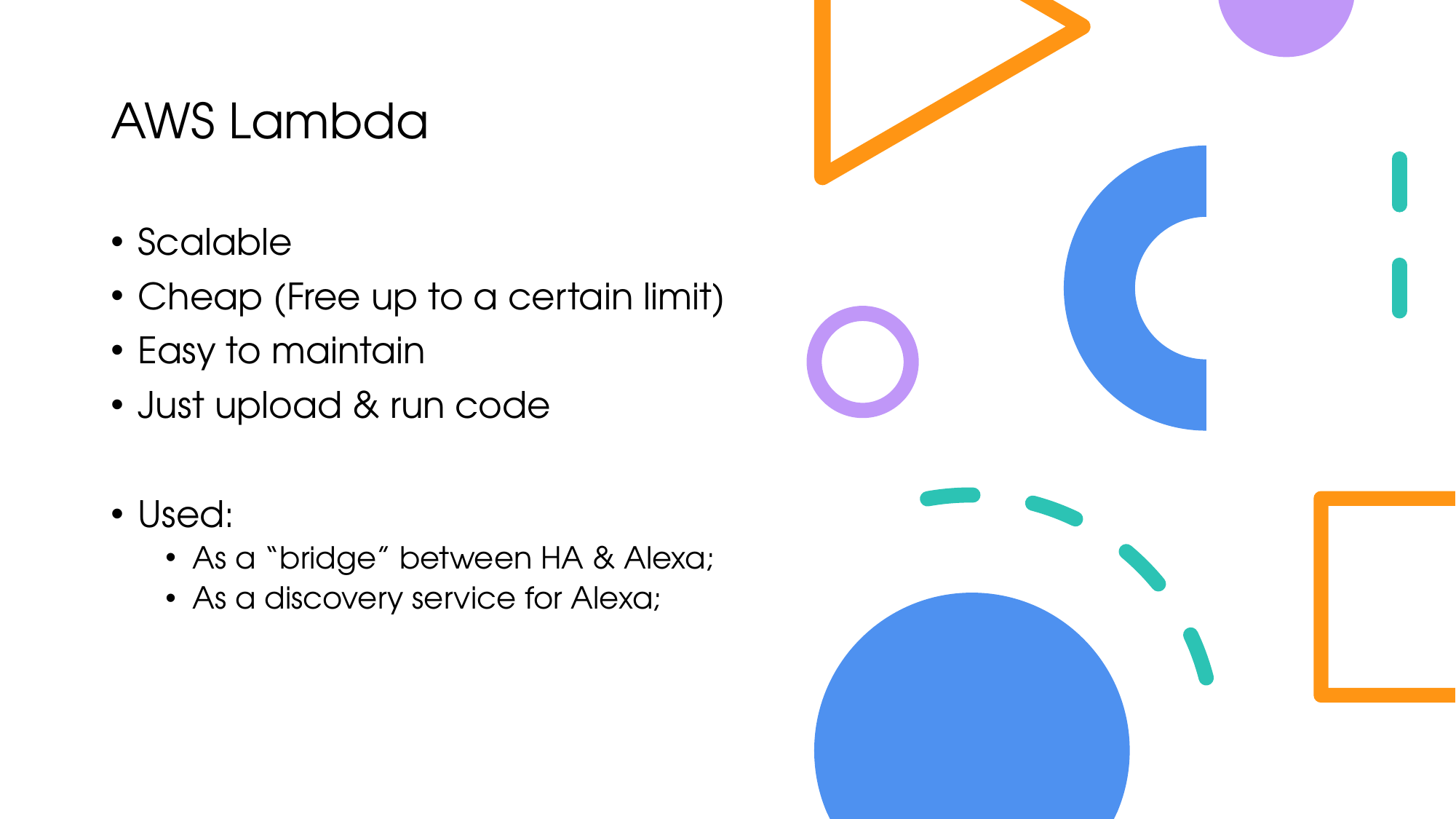

# AWS Lambda

Scalable
Cheap (Free up to a certain limit)
Easy to maintain
Just upload & run code

Used:
As a “bridge” between HA & Alexa;
As a discovery service for Alexa;